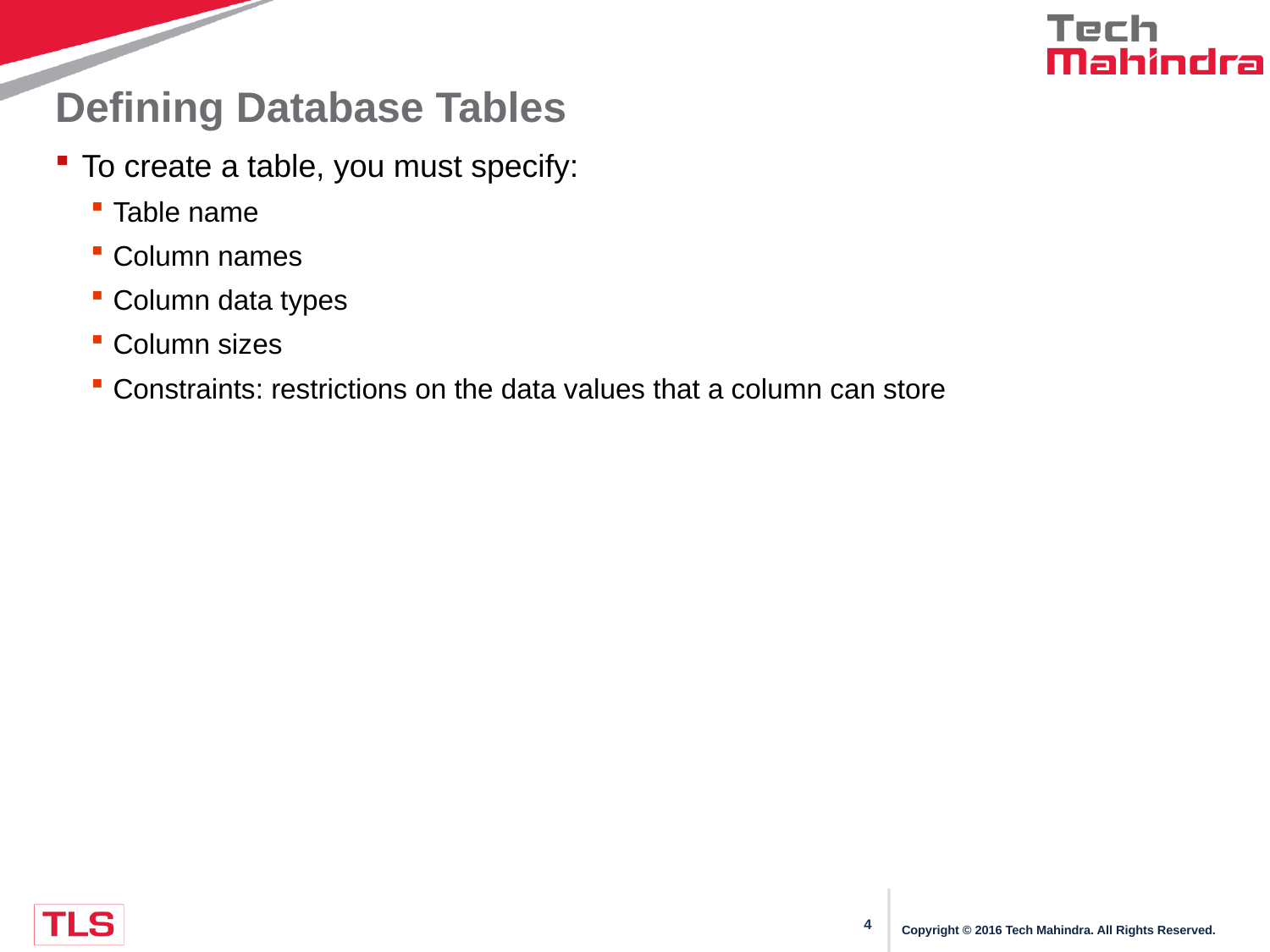

# Defining Database Tables
To create a table, you must specify:
Table name
Column names
Column data types
Column sizes
Constraints: restrictions on the data values that a column can store
Copyright © 2016 Tech Mahindra. All Rights Reserved.